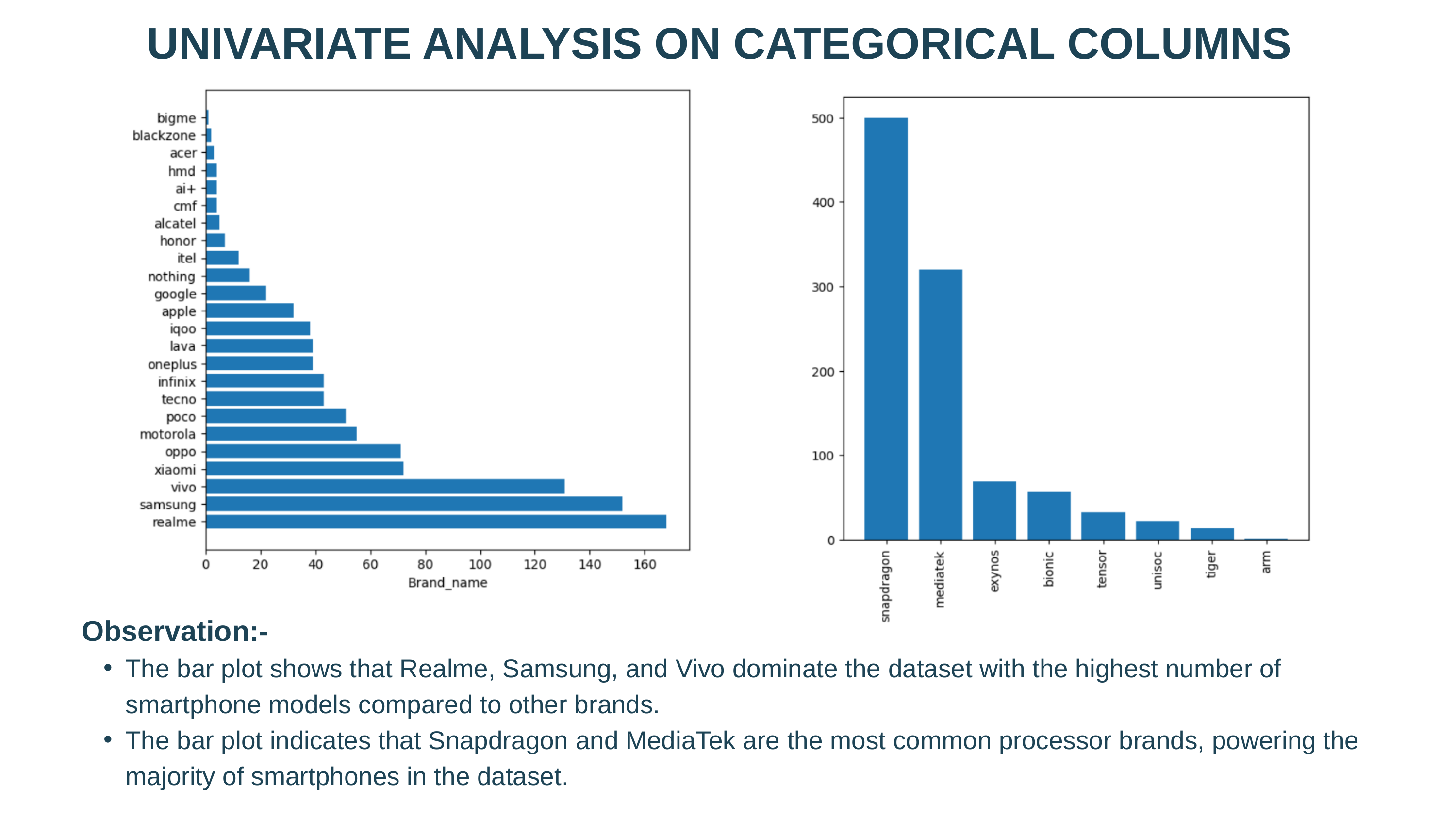

UNIVARIATE ANALYSIS ON CATEGORICAL COLUMNS

Observation:-
The bar plot shows that Realme, Samsung, and Vivo dominate the dataset with the highest number of smartphone models compared to other brands.
The bar plot indicates that Snapdragon and MediaTek are the most common processor brands, powering the majority of smartphones in the dataset.